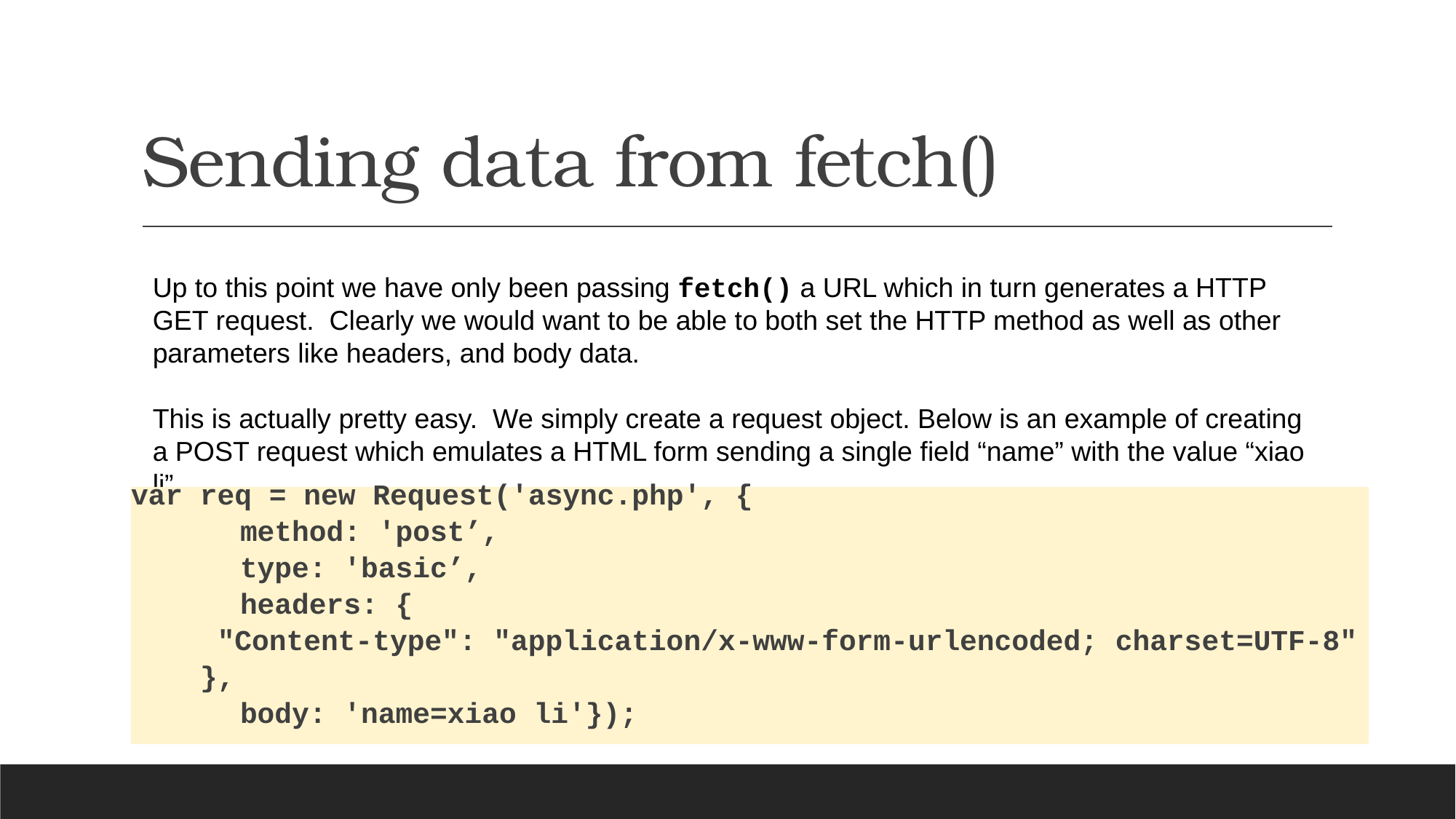

# Sending data from fetch()

Up to this point we have only been passing fetch() a URL which in turn generates a HTTP GET request.  Clearly we would want to be able to both set the HTTP method as well as other parameters like headers, and body data.
This is actually pretty easy.  We simply create a request object. Below is an example of creating a POST request which emulates a HTML form sending a single field “name” with the value “xiao li”.
var req = new Request('async.php', {
	method: 'post’,
	type: 'basic’,
	headers: {
     "Content-type": "application/x-www-form-urlencoded; charset=UTF-8"
    },
    	body: 'name=xiao li'});